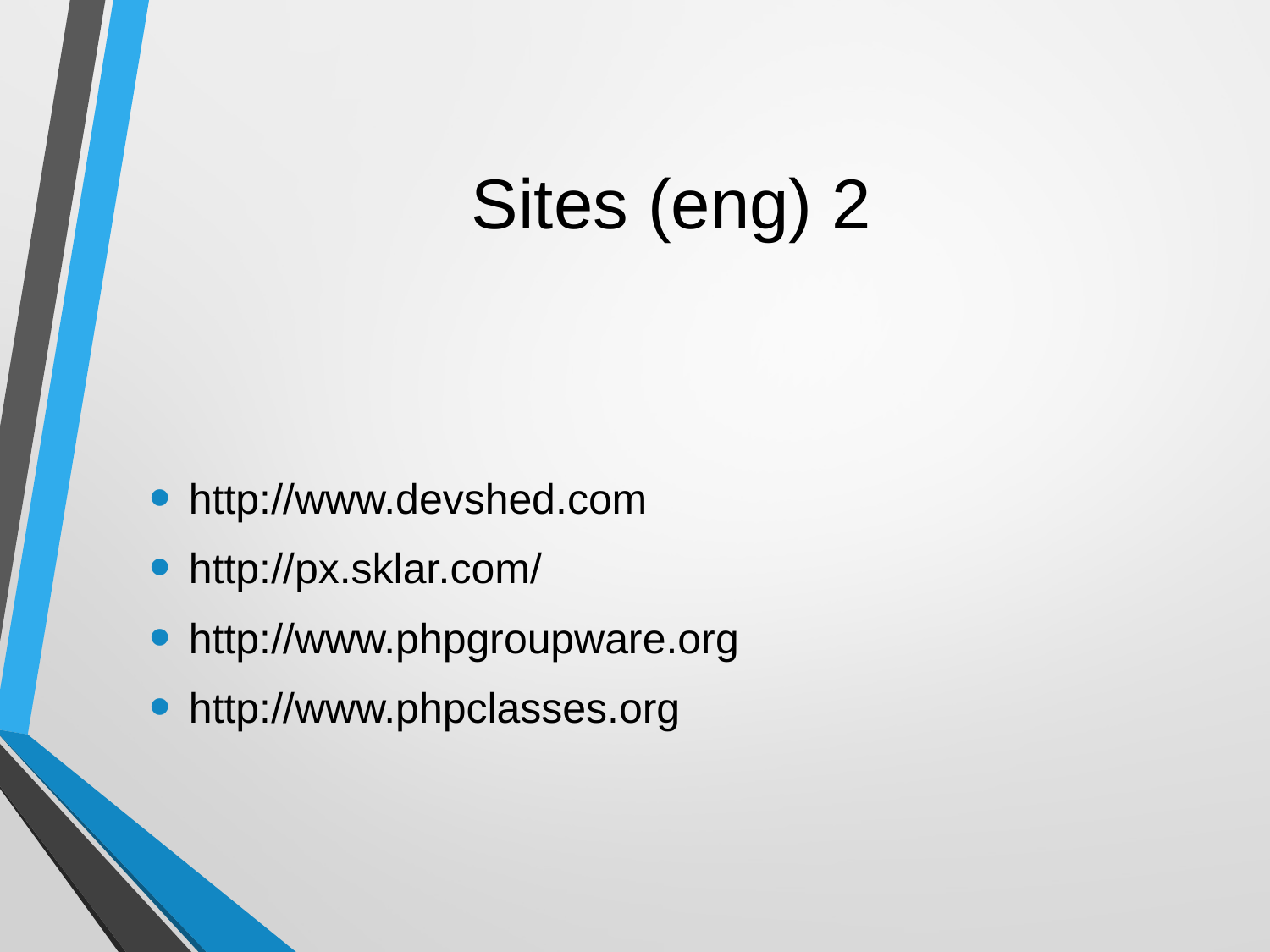

# Sites (eng) 2
http://www.devshed.com
http://px.sklar.com/
http://www.phpgroupware.org
http://www.phpclasses.org